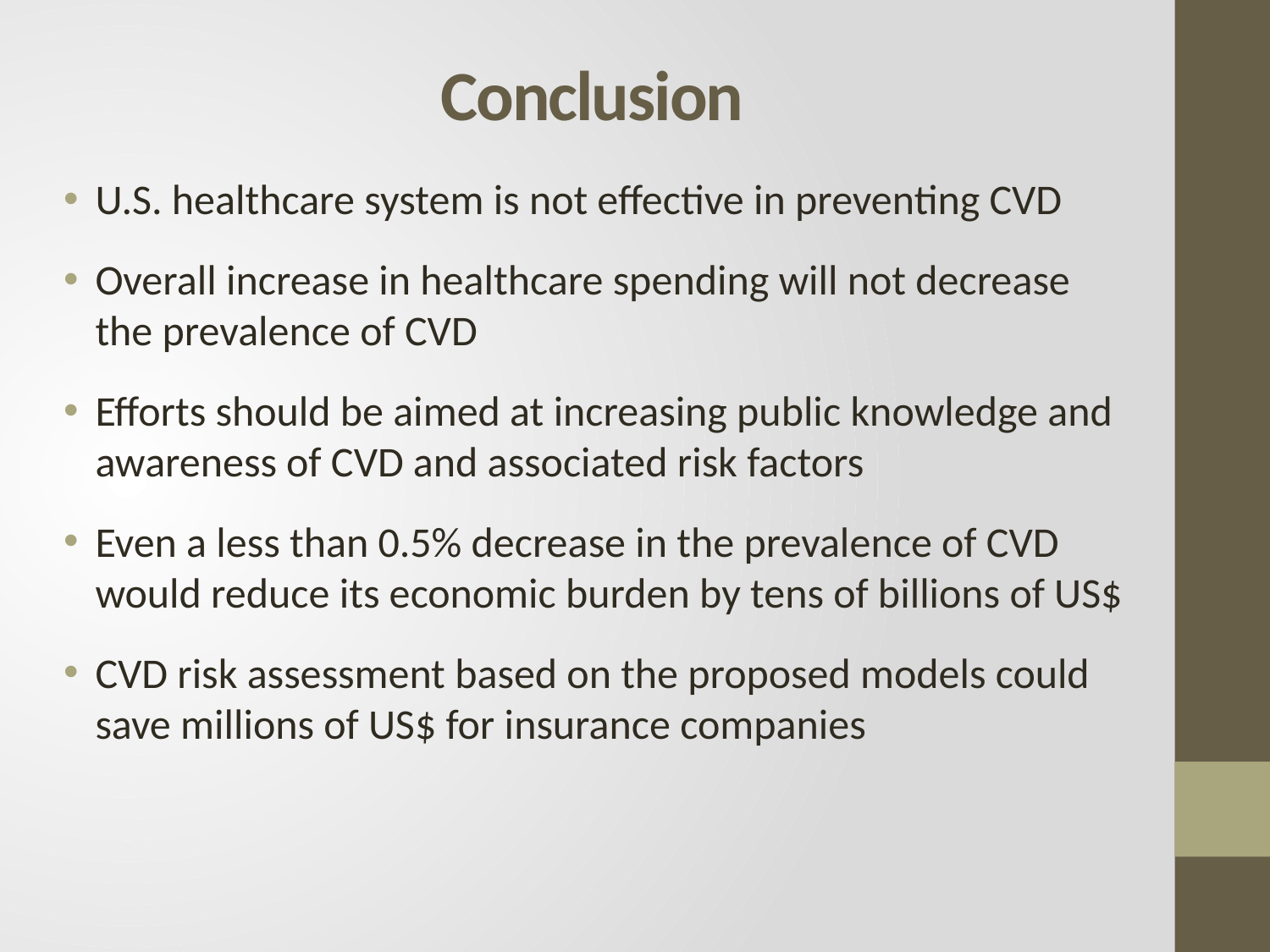

# Conclusion
U.S. healthcare system is not effective in preventing CVD
Overall increase in healthcare spending will not decrease the prevalence of CVD
Efforts should be aimed at increasing public knowledge and awareness of CVD and associated risk factors
Even a less than 0.5% decrease in the prevalence of CVD would reduce its economic burden by tens of billions of US$
CVD risk assessment based on the proposed models could save millions of US$ for insurance companies